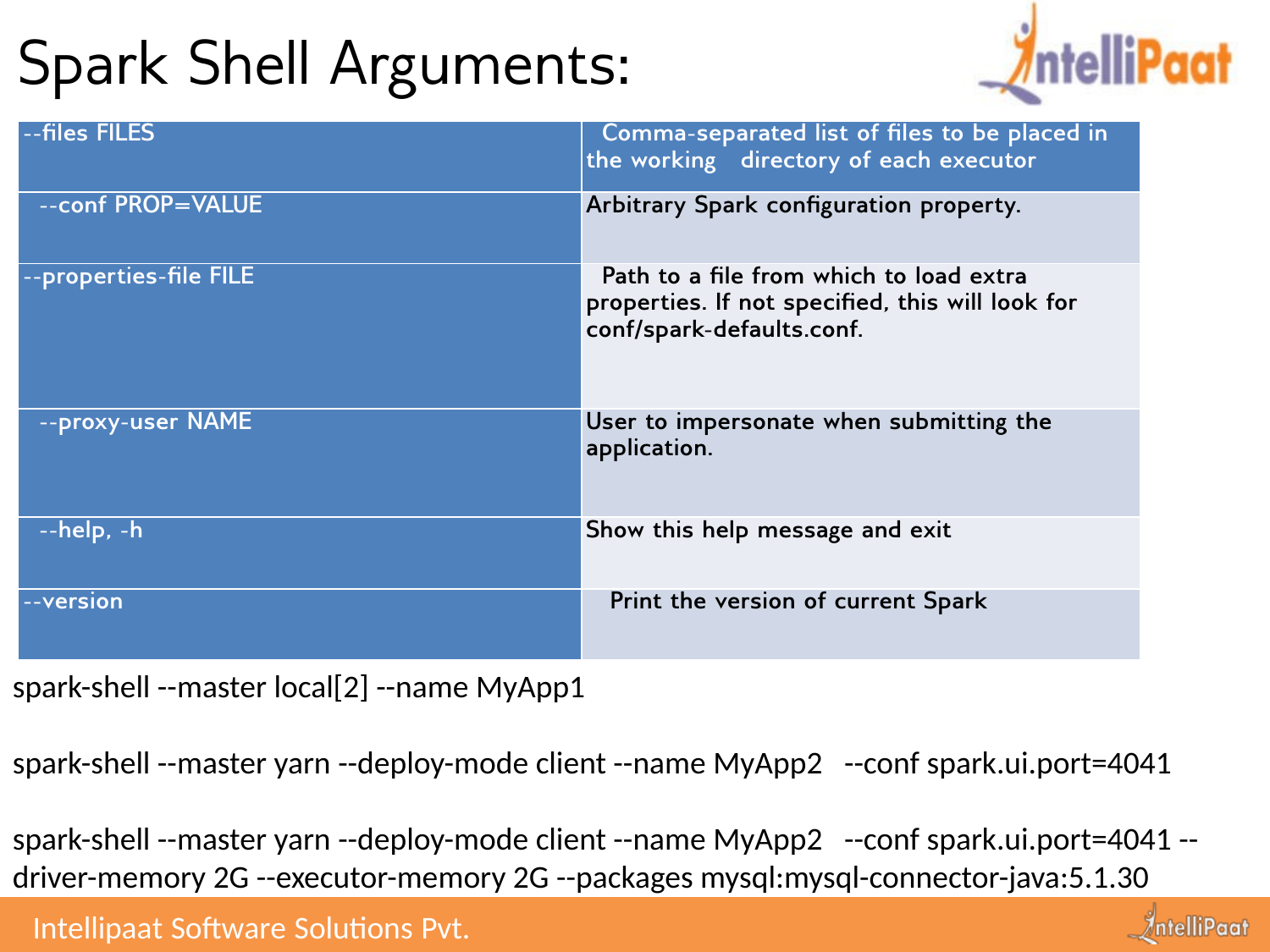

# Spark Shell Arguments:
| --files FILES | Comma-separated list of files to be placed in the working directory of each executor |
| --- | --- |
| --conf PROP=VALUE | Arbitrary Spark configuration property. |
| --properties-file FILE | Path to a file from which to load extra properties. If not specified, this will look for conf/spark-defaults.conf. |
| --proxy-user NAME | User to impersonate when submitting the application. |
| --help, -h | Show this help message and exit |
| --version | Print the version of current Spark |
spark-shell --master local[2] --name MyApp1

spark-shell --master yarn --deploy-mode client --name MyApp2   --conf spark.ui.port=4041

spark-shell --master yarn --deploy-mode client --name MyApp2   --conf spark.ui.port=4041 --driver-memory 2G --executor-memory 2G --packages mysql:mysql-connector-java:5.1.30
Intellipaat Software Solutions Pvt. Ltd.